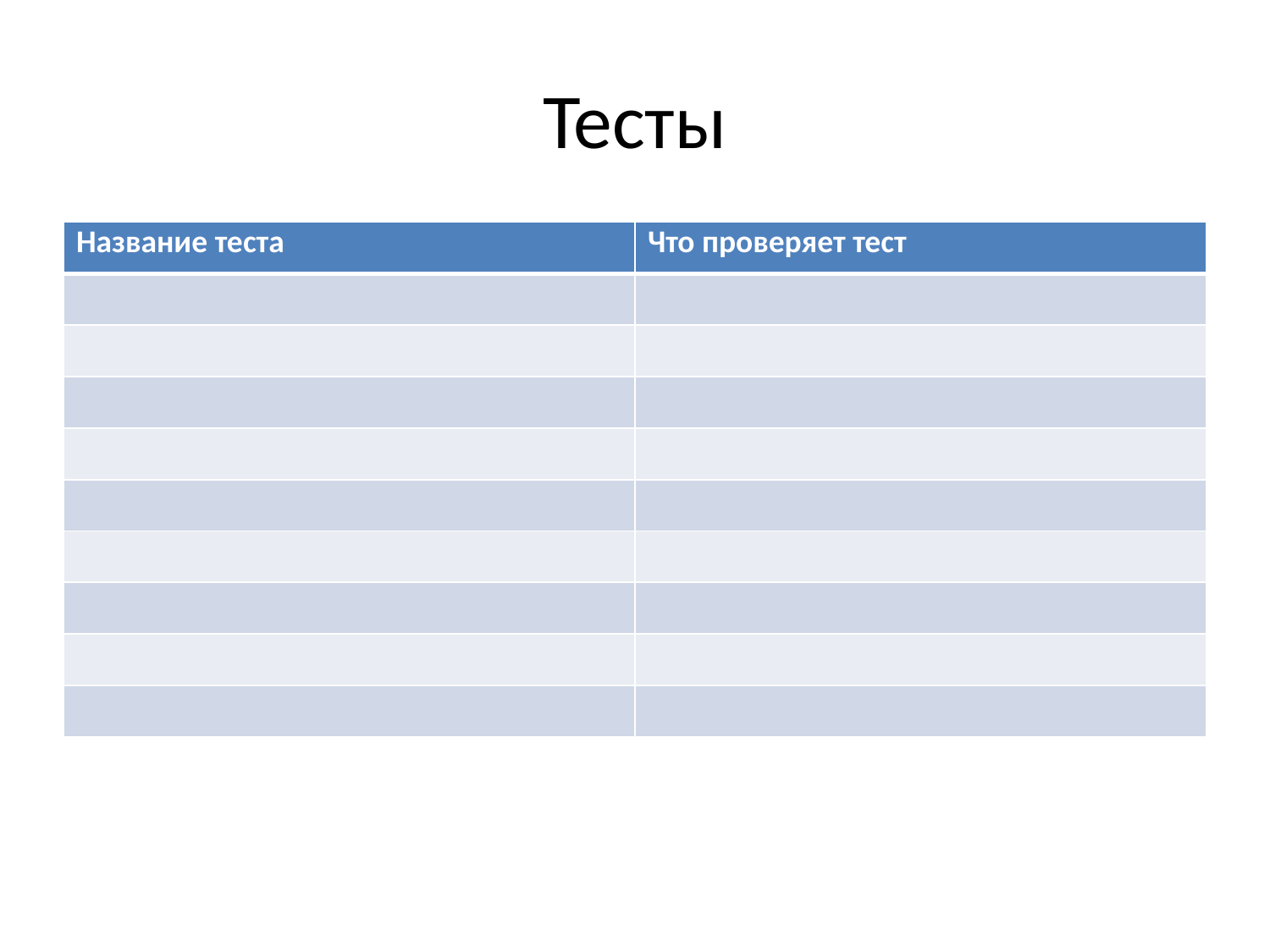

# Тесты
| Название теста | Что проверяет тест |
| --- | --- |
|  |  |
|  |  |
|  |  |
|  |  |
|  |  |
|  |  |
|  |  |
|  |  |
|  |  |